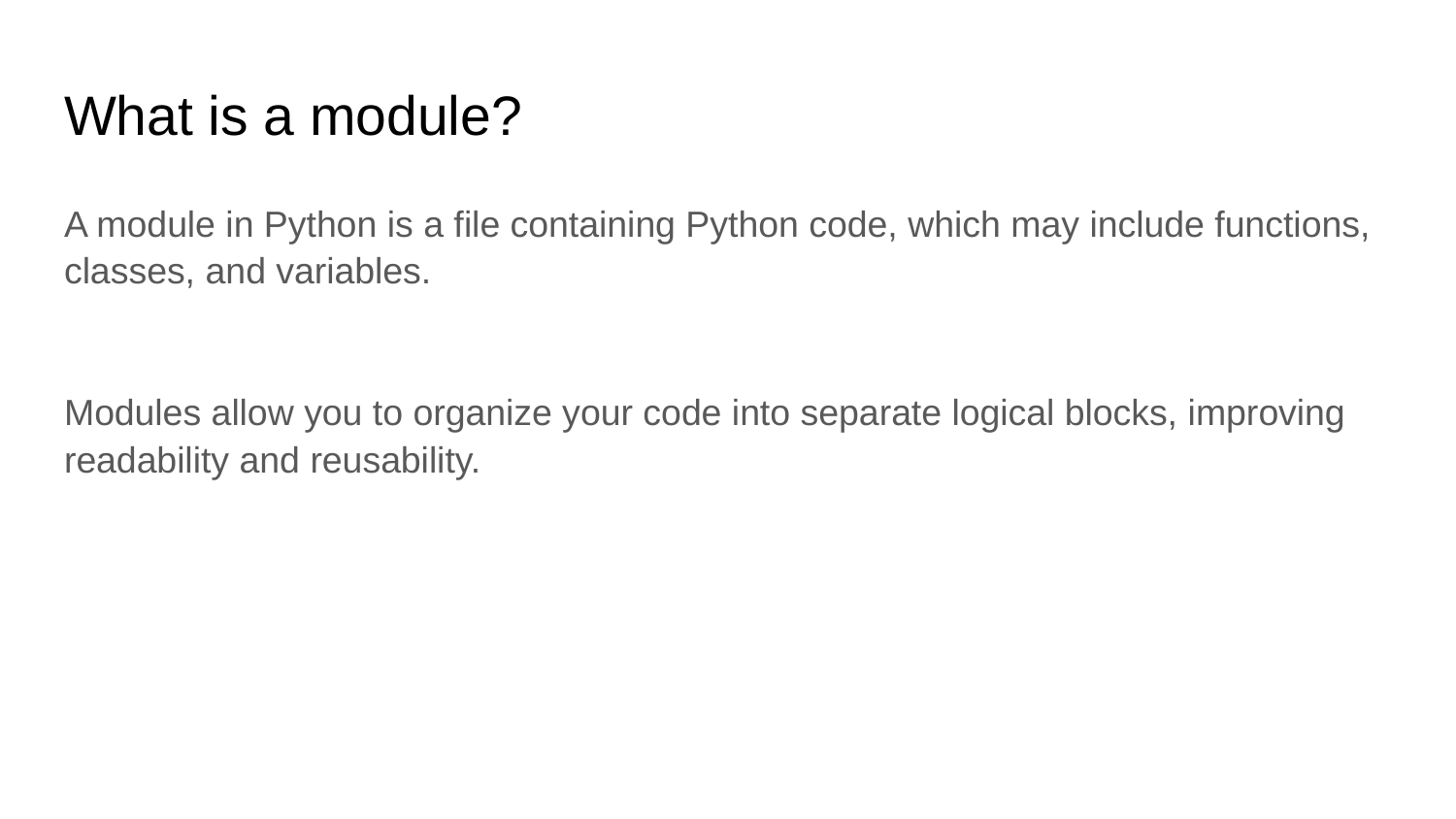

# What is a module?
A module in Python is a file containing Python code, which may include functions, classes, and variables.

Modules allow you to organize your code into separate logical blocks, improving readability and reusability.